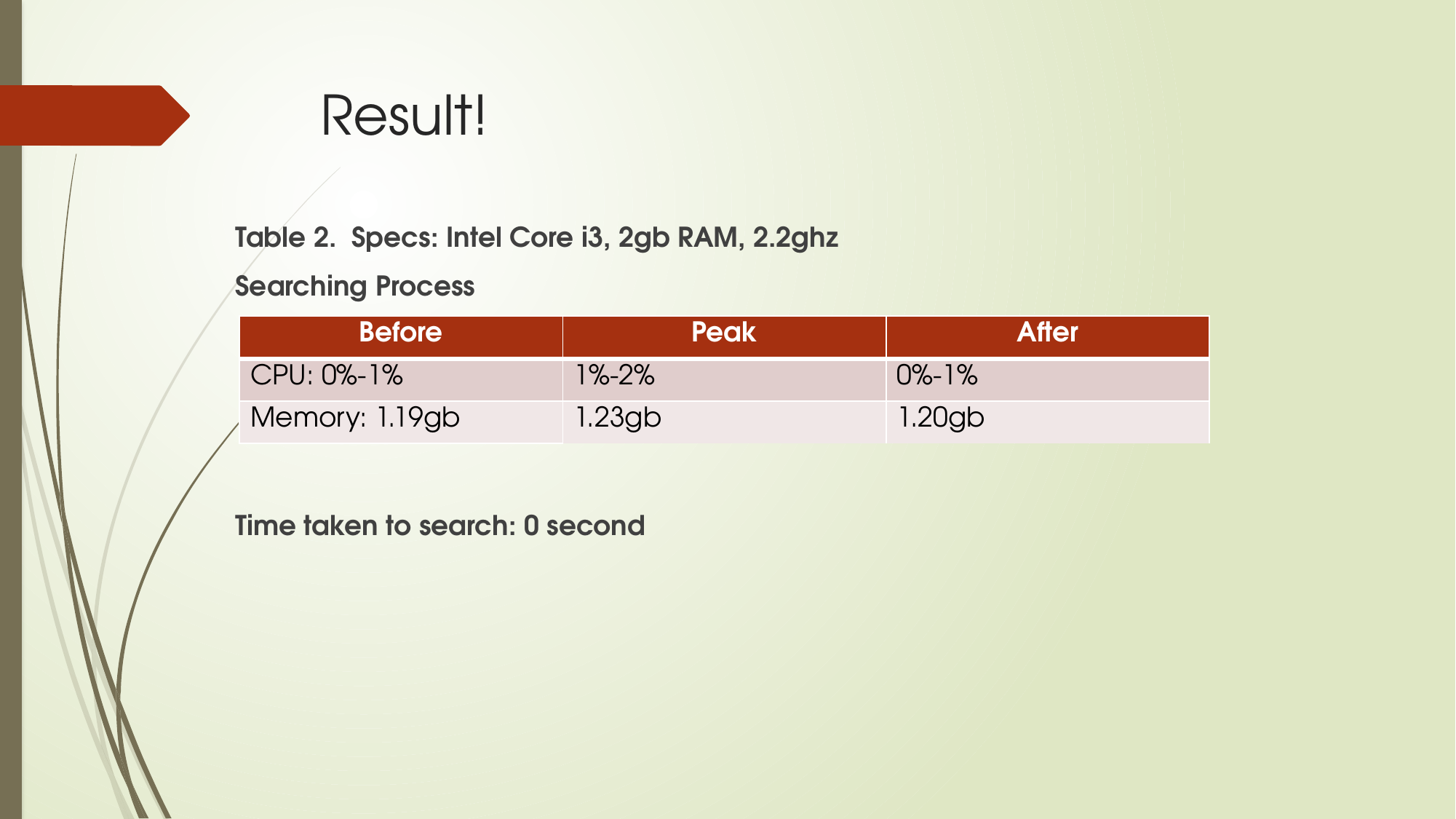

# Result!
Table 2.  Specs: Intel Core i3, 2gb RAM, 2.2ghz
Searching Process

Time taken to search: 0 second
| Before | Peak | After |
| --- | --- | --- |
| CPU: 0%-1% | 1%-2% | 0%-1% |
| Memory: 1.19gb | 1.23gb | 1.20gb |